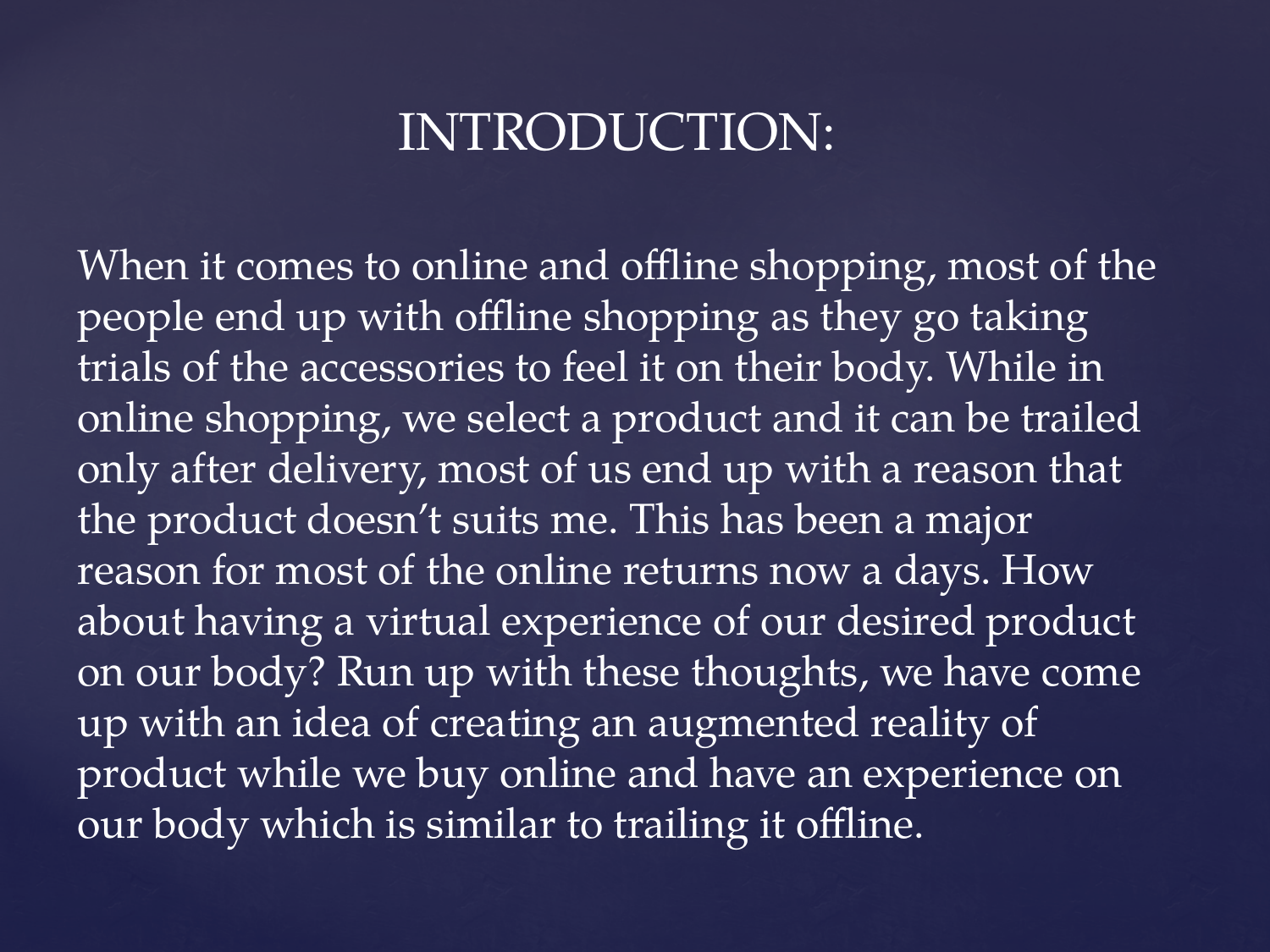

INTRODUCTION:

When it comes to online and offline shopping, most of the people end up with offline shopping as they go taking trials of the accessories to feel it on their body. While in online shopping, we select a product and it can be trailed only after delivery, most of us end up with a reason that the product doesn’t suits me. This has been a major reason for most of the online returns now a days. How about having a virtual experience of our desired product on our body? Run up with these thoughts, we have come up with an idea of creating an augmented reality of product while we buy online and have an experience on our body which is similar to trailing it offline.